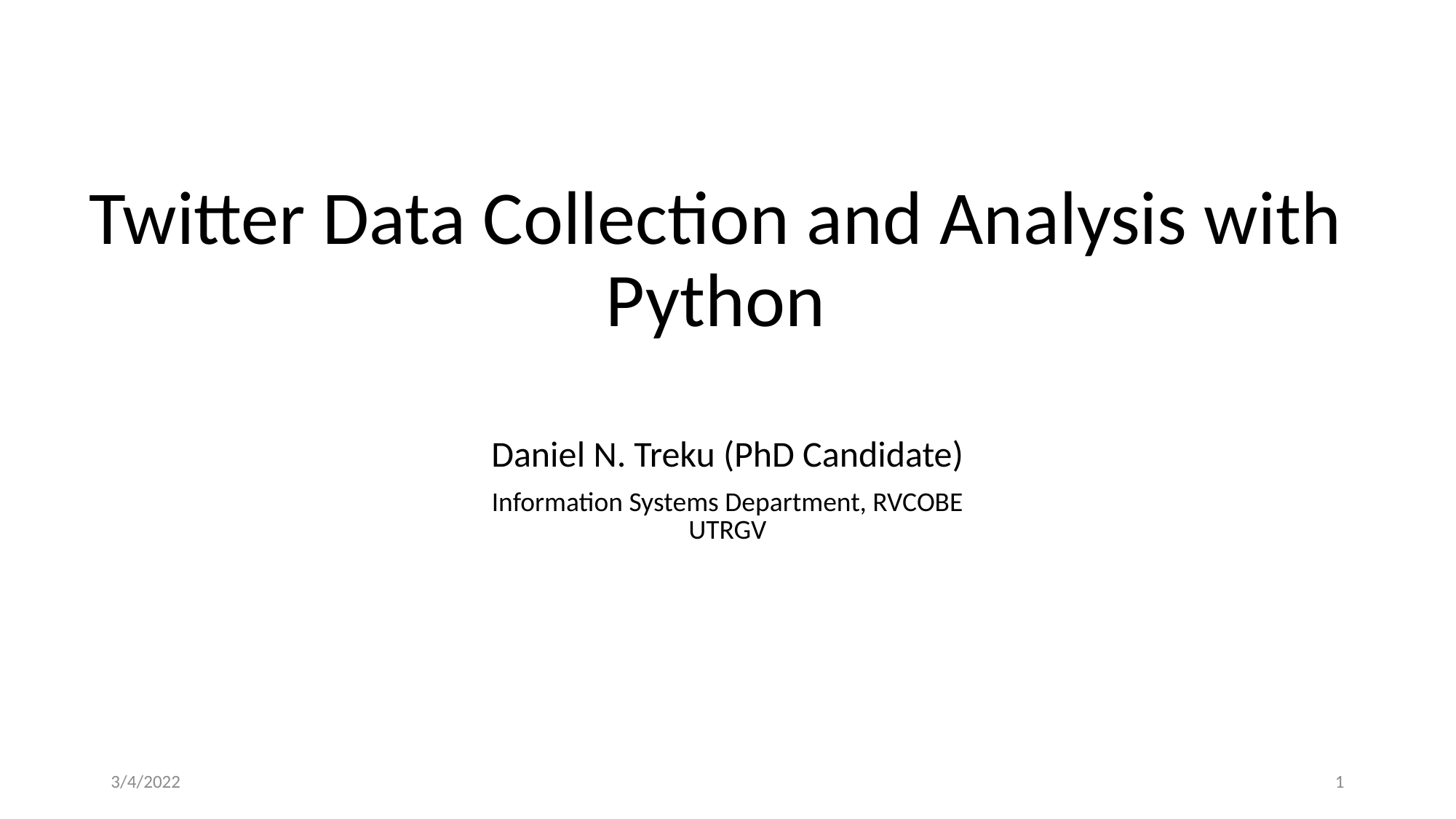

# Twitter Data Collection and Analysis with Python
Daniel N. Treku (PhD Candidate)
Information Systems Department, RVCOBE
UTRGV
3/4/2022
1